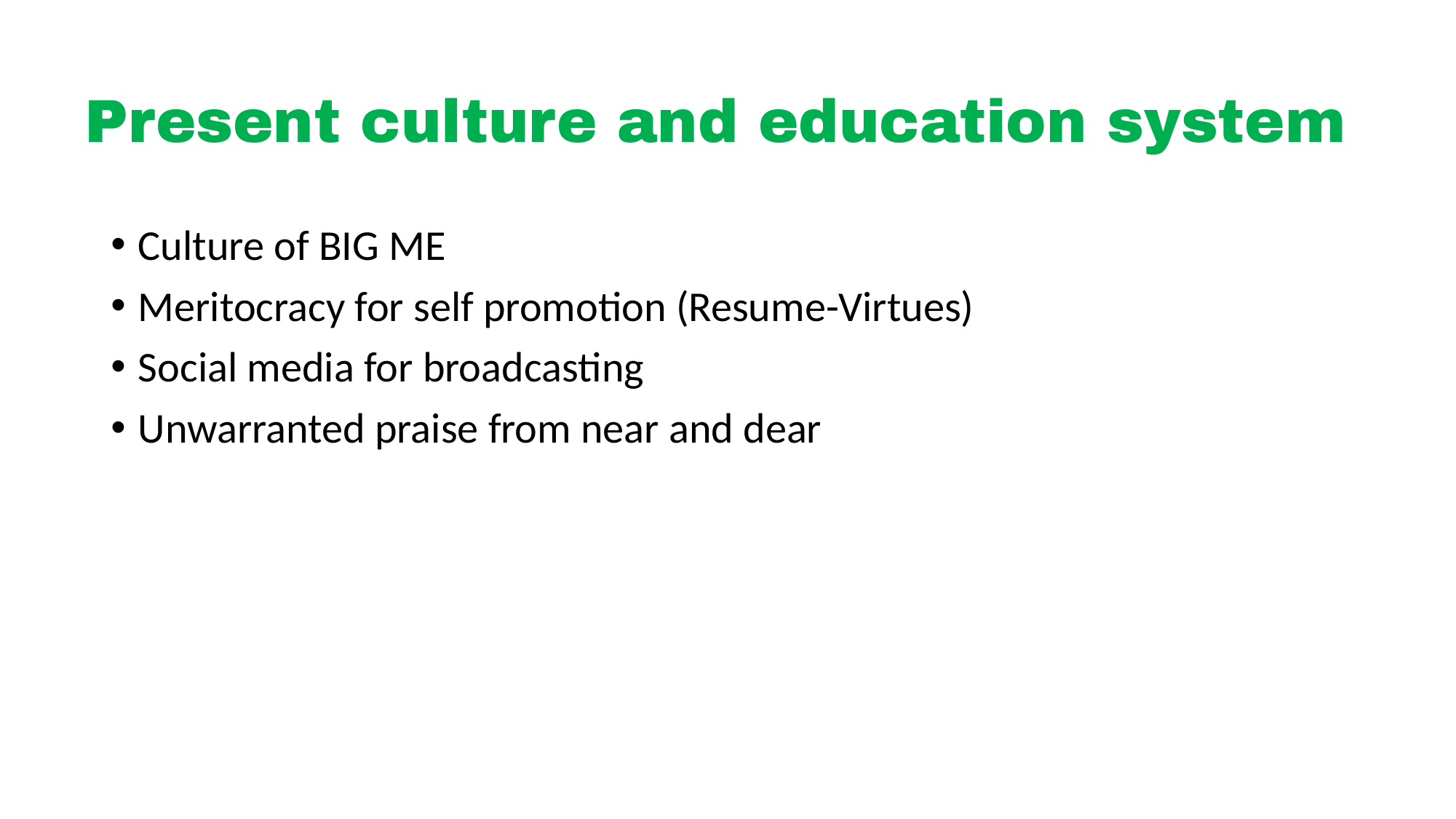

# Present culture and education system
Culture of BIG ME
Meritocracy for self promotion (Resume-Virtues)
Social media for broadcasting
Unwarranted praise from near and dear